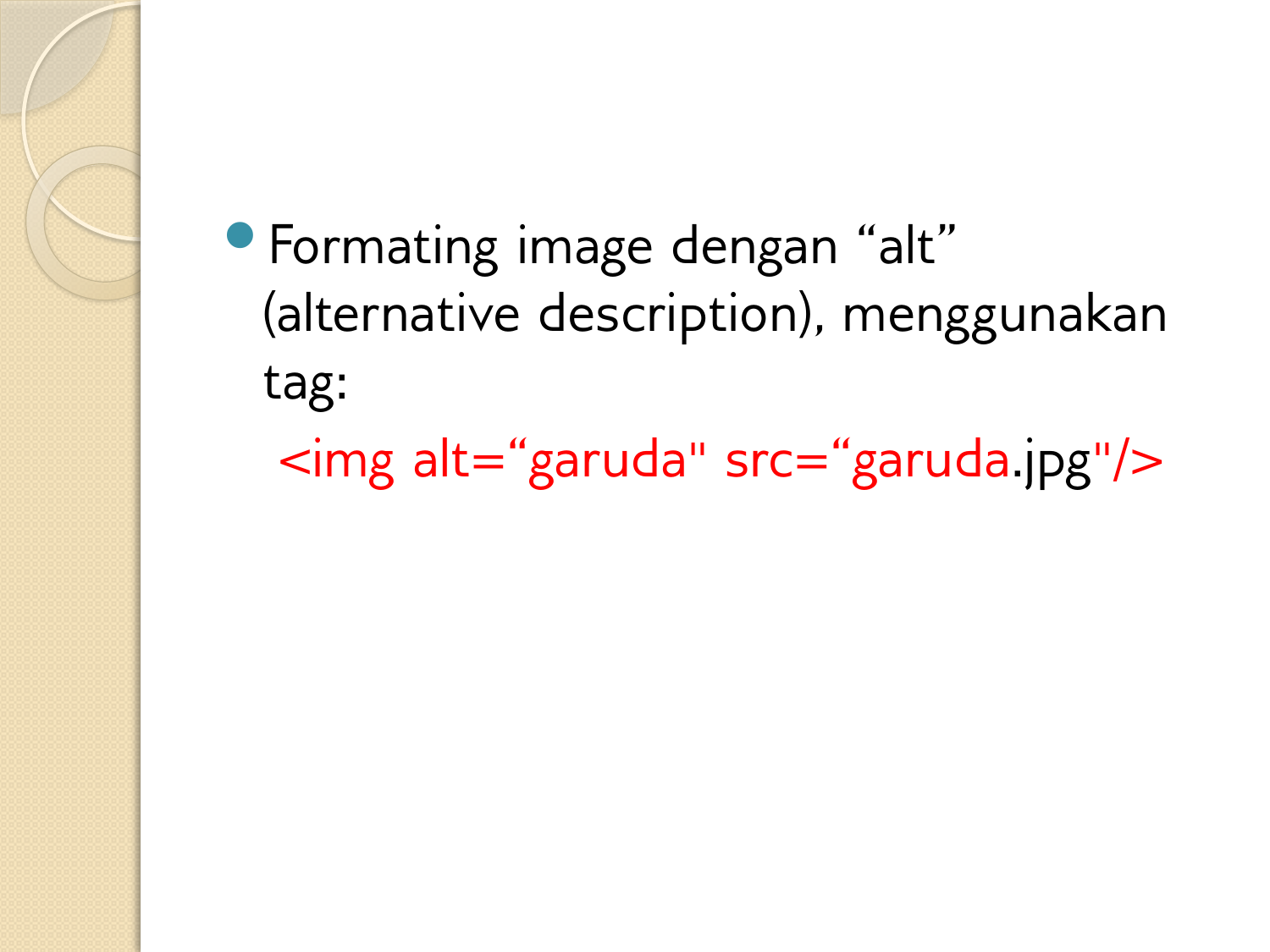

#
Formating image dengan “alt” (alternative description), menggunakan tag:
	 <img alt=“garuda" src=“garuda.jpg"/>